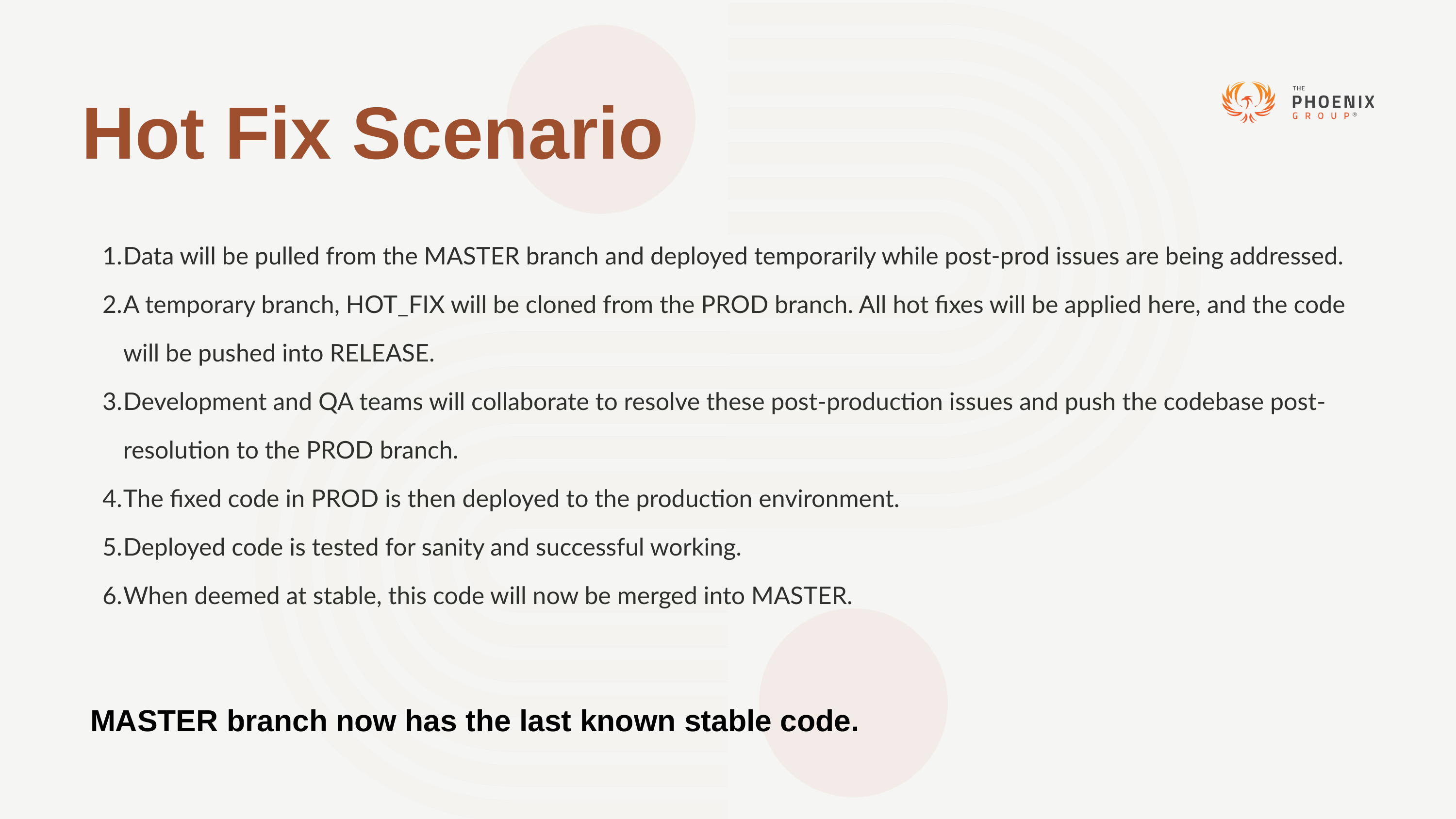

Hot Fix Scenario

Data will be pulled from the MASTER branch and deployed temporarily while post-prod issues are being addressed.
A temporary branch, HOT_FIX will be cloned from the PROD branch. All hot fixes will be applied here, and the code will be pushed into RELEASE.
Development and QA teams will collaborate to resolve these post-production issues and push the codebase post-resolution to the PROD branch.
The fixed code in PROD is then deployed to the production environment.
Deployed code is tested for sanity and successful working.
When deemed at stable, this code will now be merged into MASTER.
 MASTER branch now has the last known stable code.